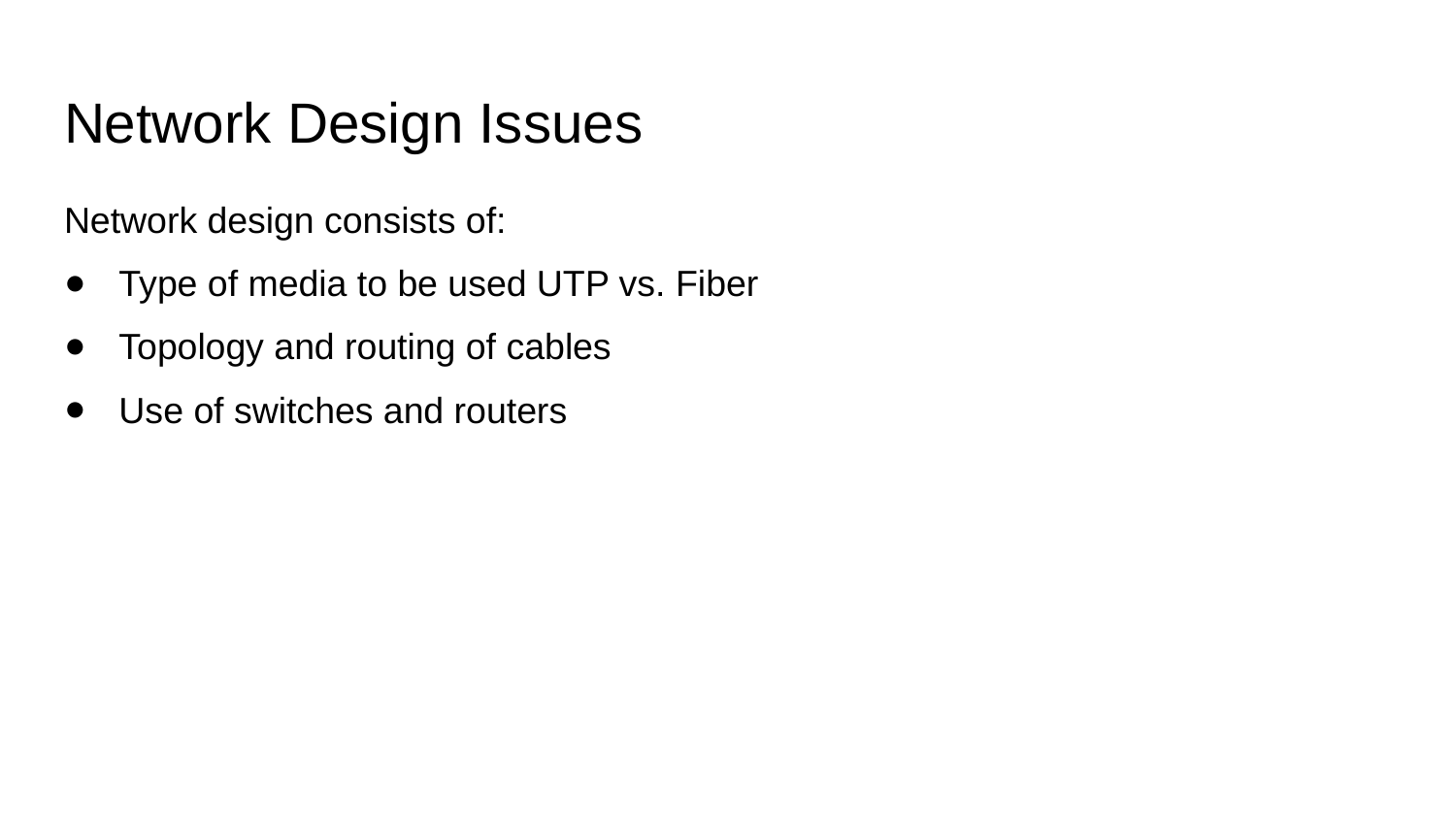

# Network Design Issues
Network design consists of:
Type of media to be used UTP vs. Fiber
Topology and routing of cables
Use of switches and routers